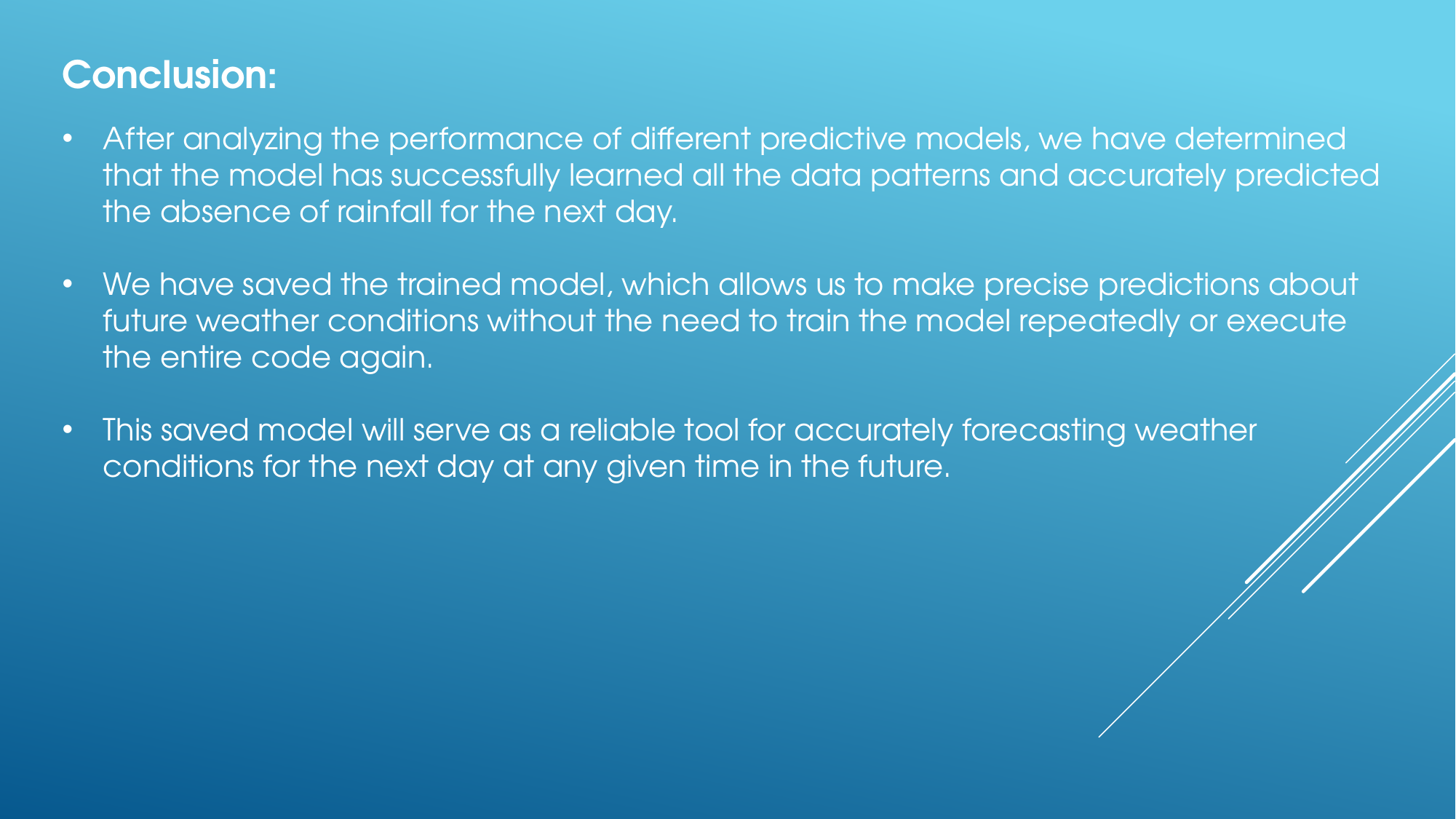

Conclusion:
After analyzing the performance of different predictive models, we have determined that the model has successfully learned all the data patterns and accurately predicted the absence of rainfall for the next day.

We have saved the trained model, which allows us to make precise predictions about future weather conditions without the need to train the model repeatedly or execute the entire code again.

This saved model will serve as a reliable tool for accurately forecasting weather conditions for the next day at any given time in the future.